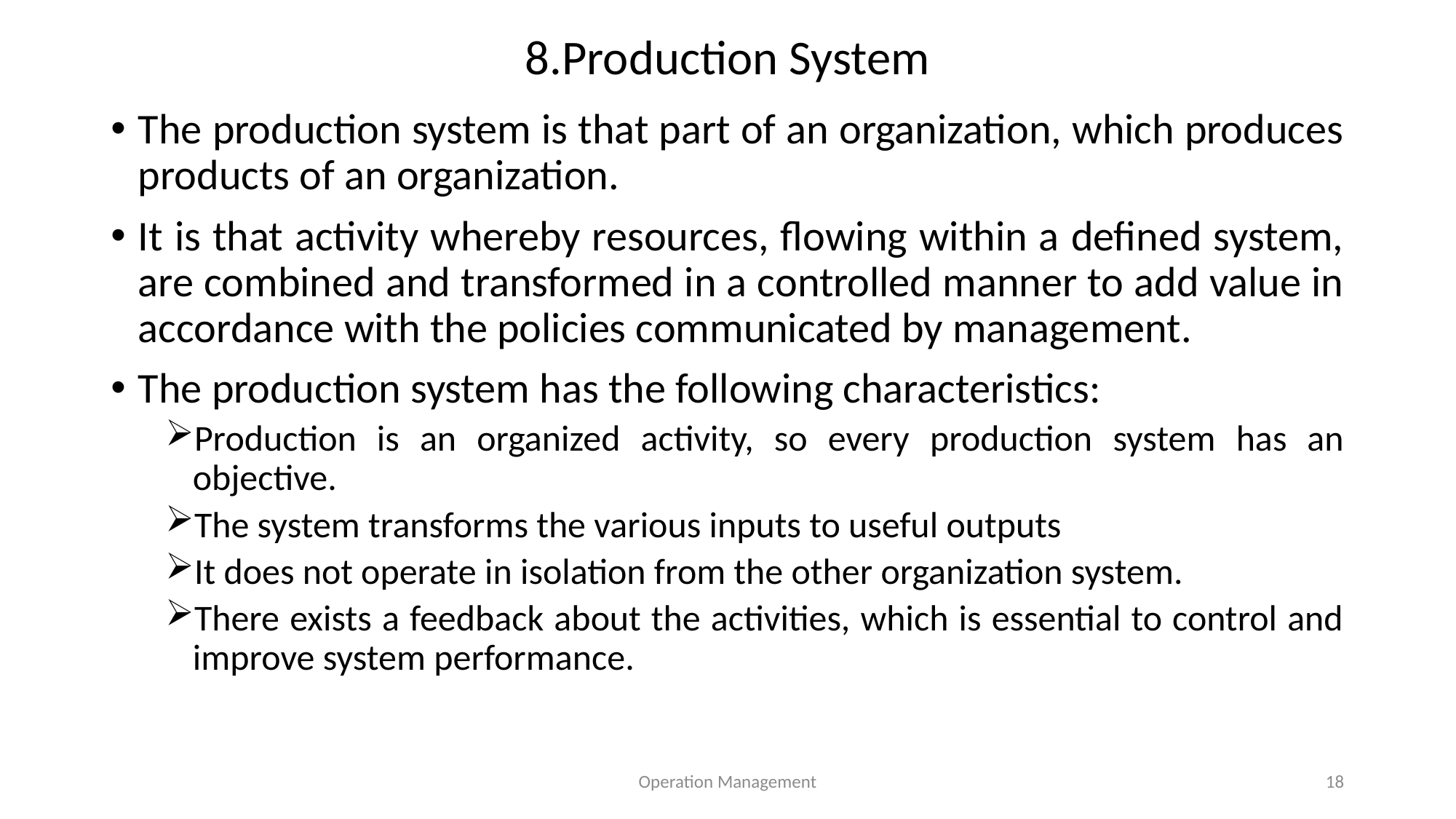

# 8.Production System
The production system is that part of an organization, which produces products of an organization.
It is that activity whereby resources, flowing within a defined system, are combined and transformed in a controlled manner to add value in accordance with the policies communicated by management.
The production system has the following characteristics:
Production is an organized activity, so every production system has an objective.
The system transforms the various inputs to useful outputs
It does not operate in isolation from the other organization system.
There exists a feedback about the activities, which is essential to control and improve system performance.
Operation Management
18